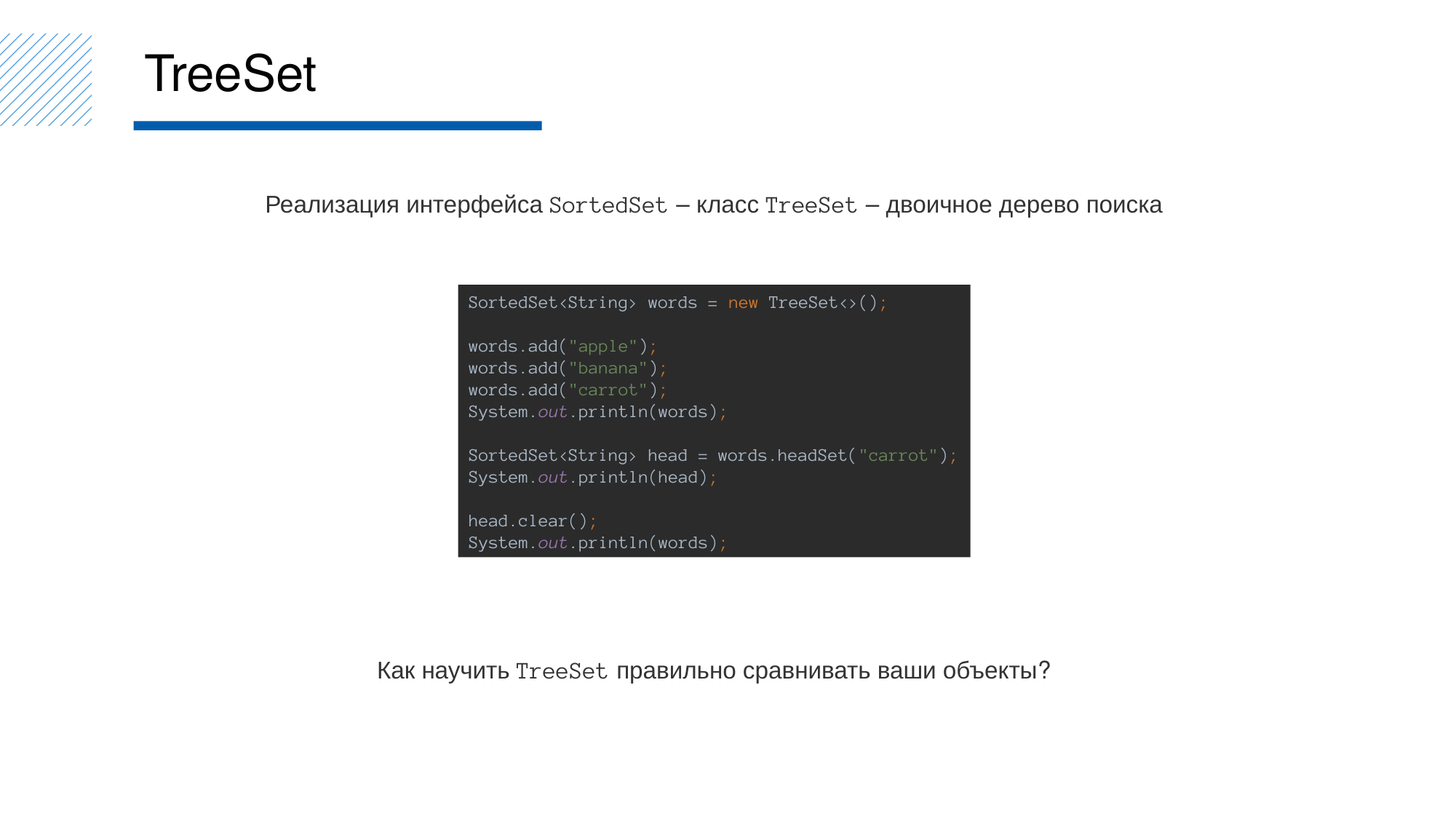

TreeSet
Реализация интерфейса SortedSet – класс TreeSet – двоичное дерево поиска
SortedSet<String> words = new TreeSet<>();
words.add("apple");
words.add("banana");
words.add("carrot");
System.out.println(words);
SortedSet<String> head = words.headSet("carrot");
System.out.println(head);
head.clear();
System.out.println(words);
Как научить TreeSet правильно сравнивать ваши объекты?